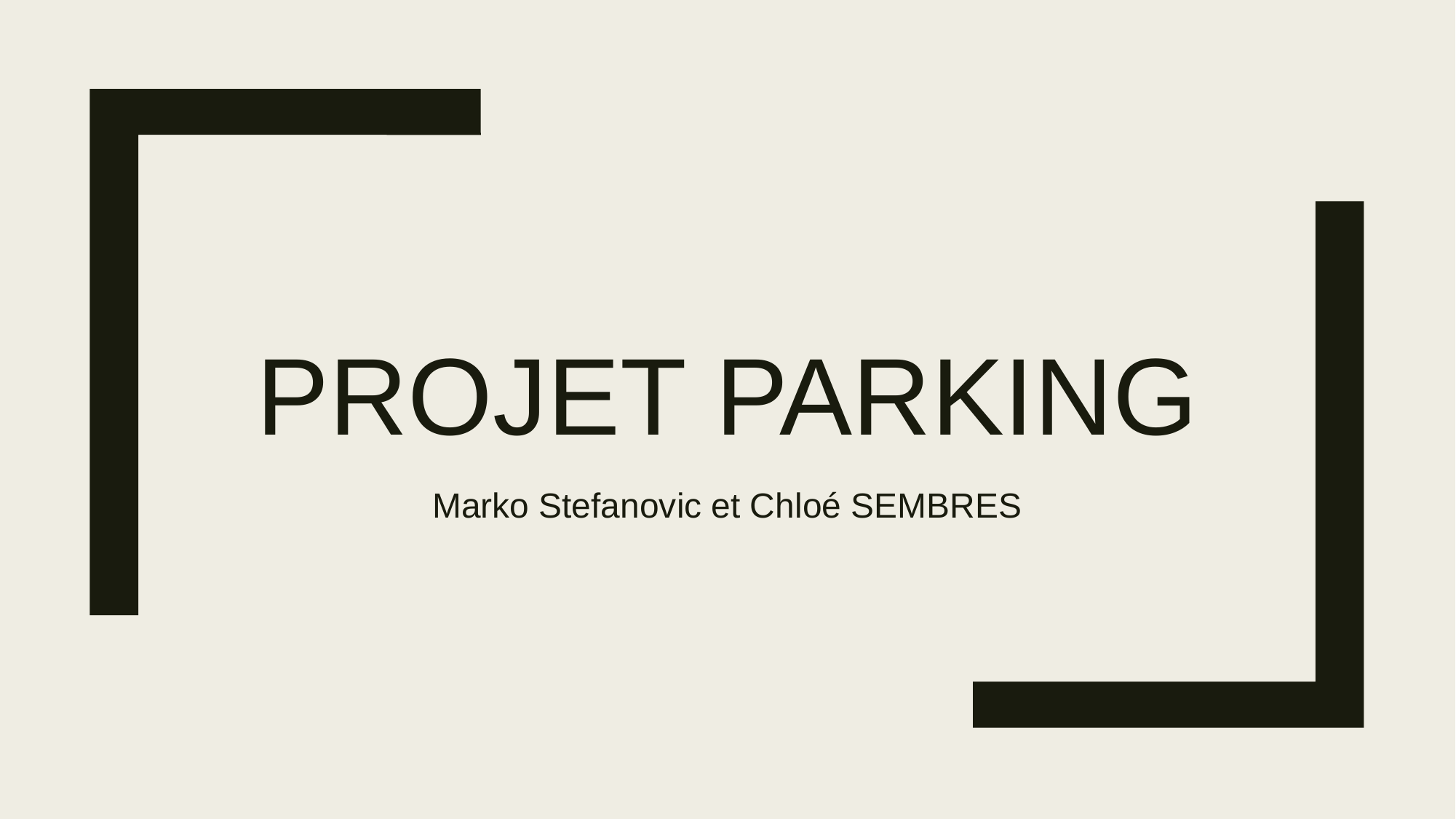

# Projet Parking
Marko Stefanovic et Chloé SEMBRES